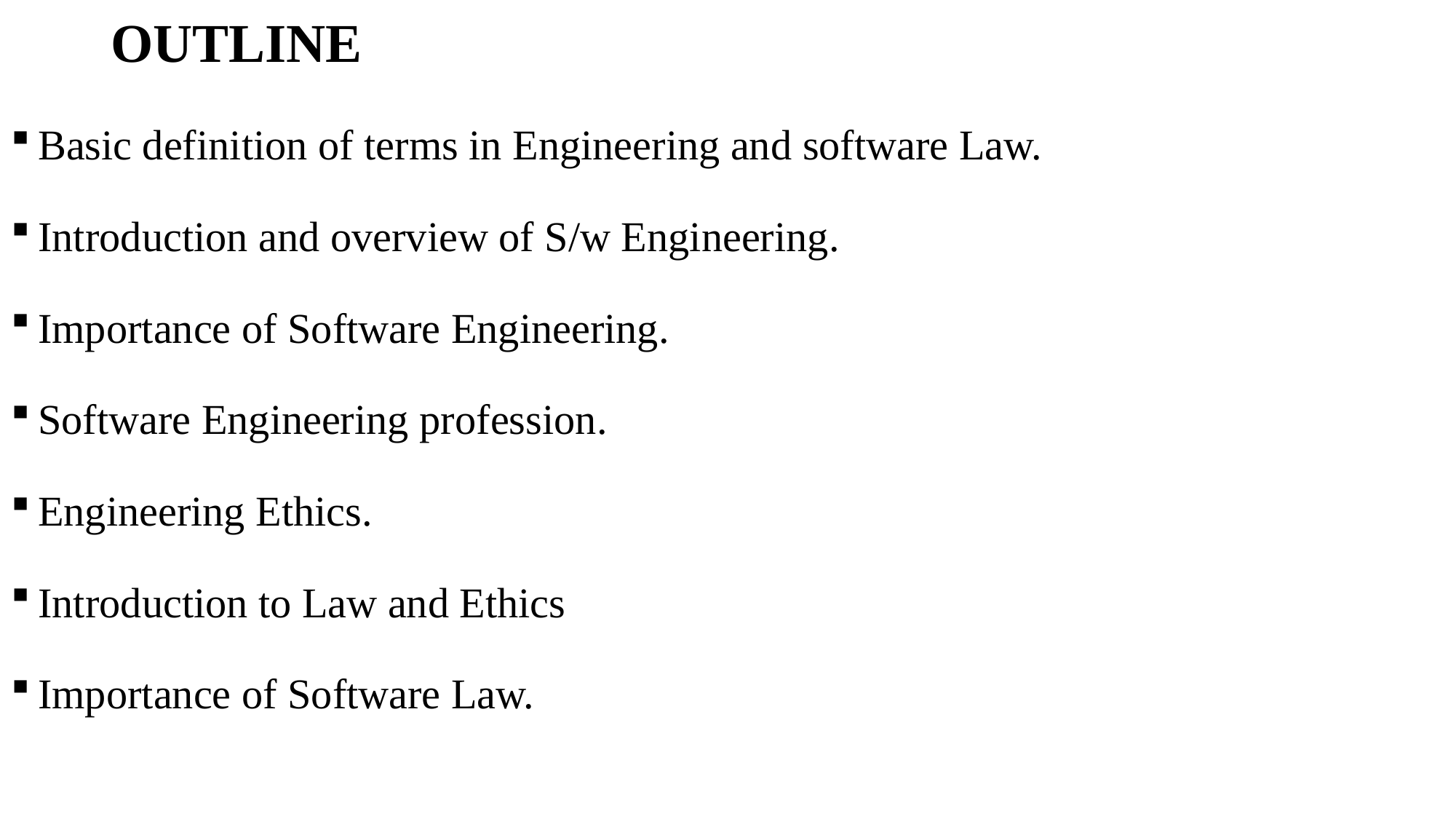

# OUTLINE
Basic definition of terms in Engineering and software Law.
Introduction and overview of S/w Engineering.
Importance of Software Engineering.
Software Engineering profession.
Engineering Ethics.
Introduction to Law and Ethics
Importance of Software Law.